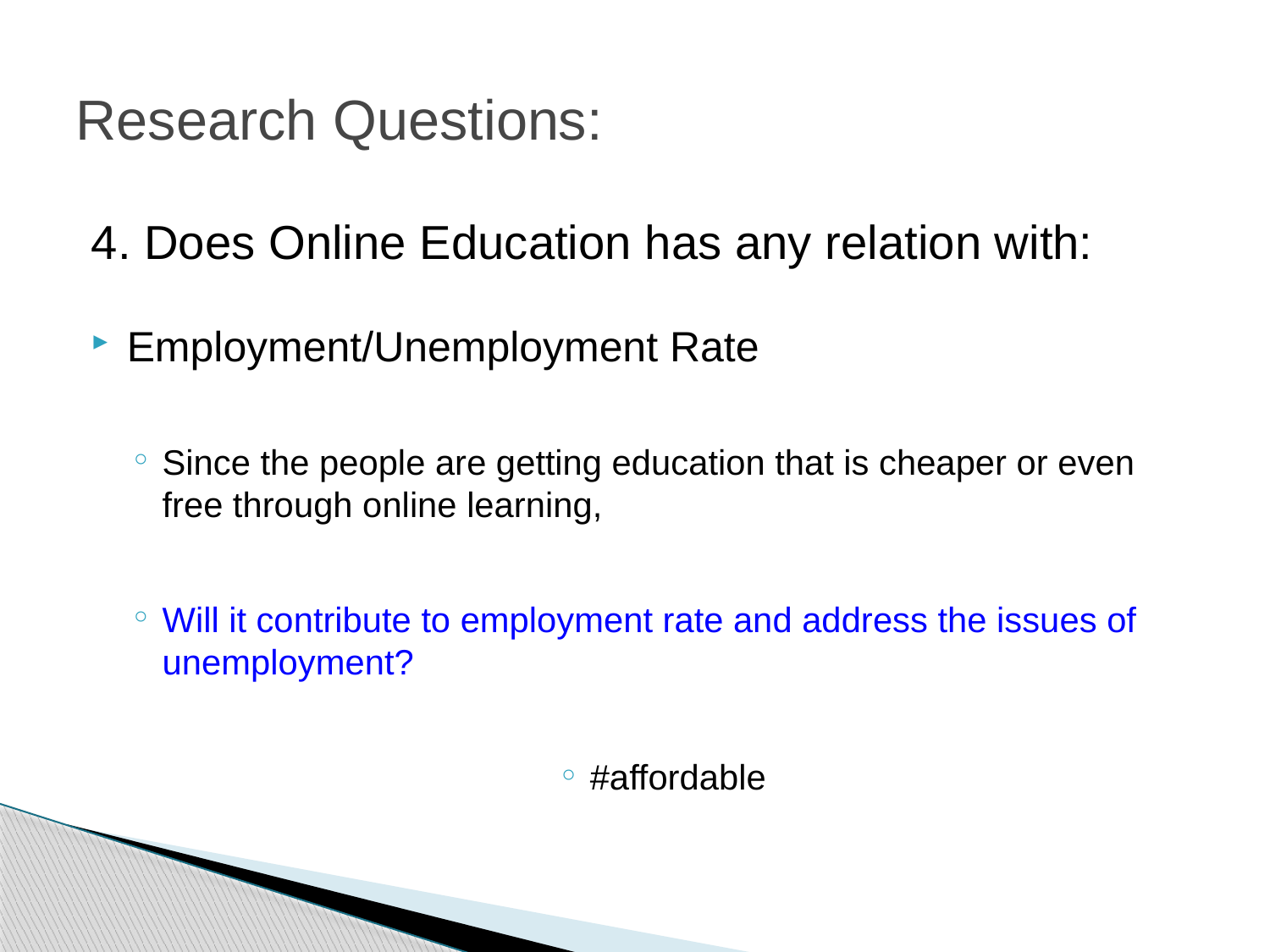

# Research Questions:
4. Does Online Education has any relation with:

Employment/Unemployment Rate

Since the people are getting education that is cheaper or even free through online learning,

Will it contribute to employment rate and address the issues of unemployment?

#affordable